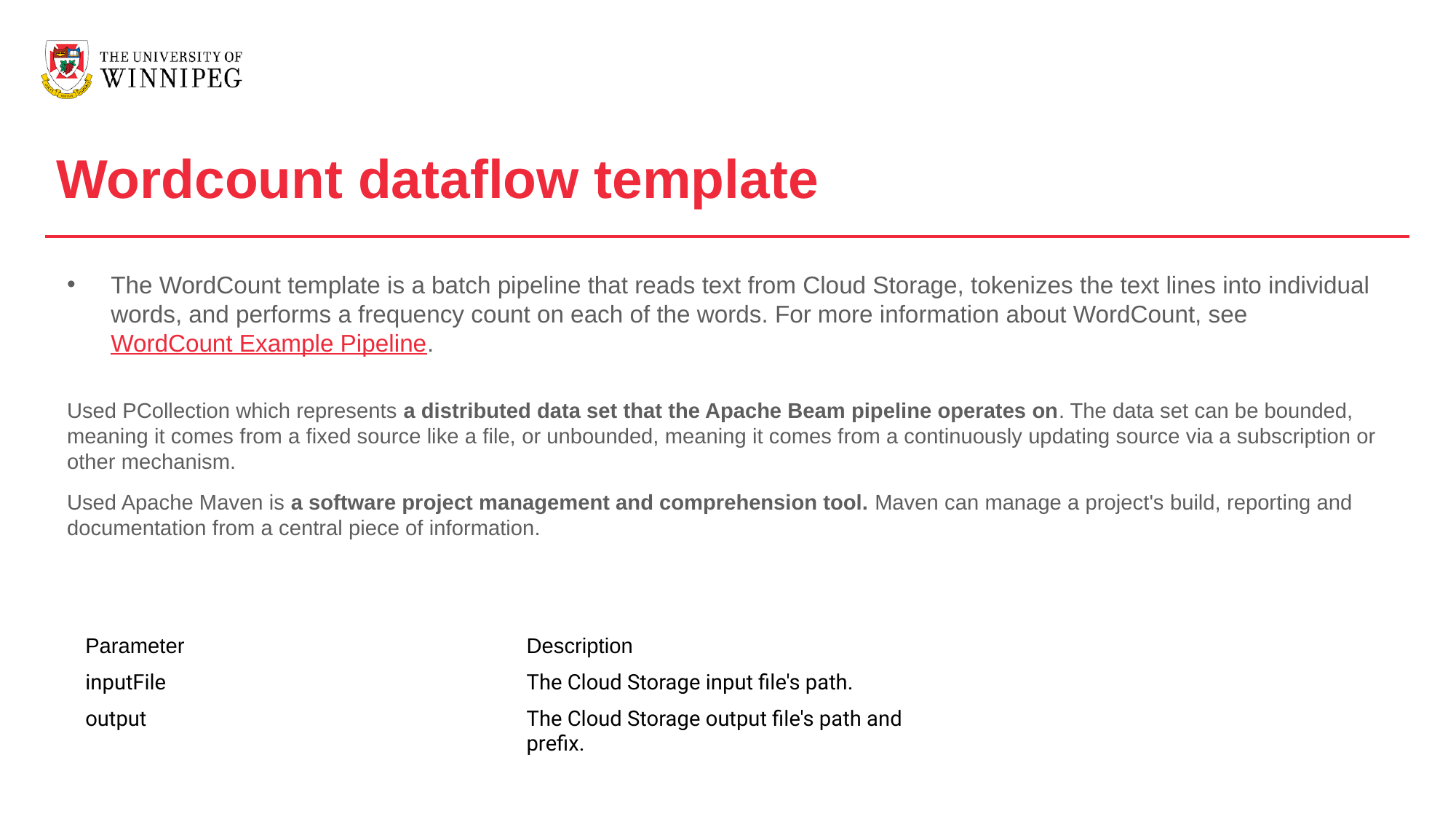

Wordcount dataflow template
The WordCount template is a batch pipeline that reads text from Cloud Storage, tokenizes the text lines into individual words, and performs a frequency count on each of the words. For more information about WordCount, see WordCount Example Pipeline.
Used PCollection which represents a distributed data set that the Apache Beam pipeline operates on. The data set can be bounded, meaning it comes from a fixed source like a file, or unbounded, meaning it comes from a continuously updating source via a subscription or other mechanism.
Used Apache Maven is a software project management and comprehension tool. Maven can manage a project's build, reporting and documentation from a central piece of information.

| Parameter | Description |
| --- | --- |
| inputFile | The Cloud Storage input file's path. |
| output | The Cloud Storage output file's path and prefix. |